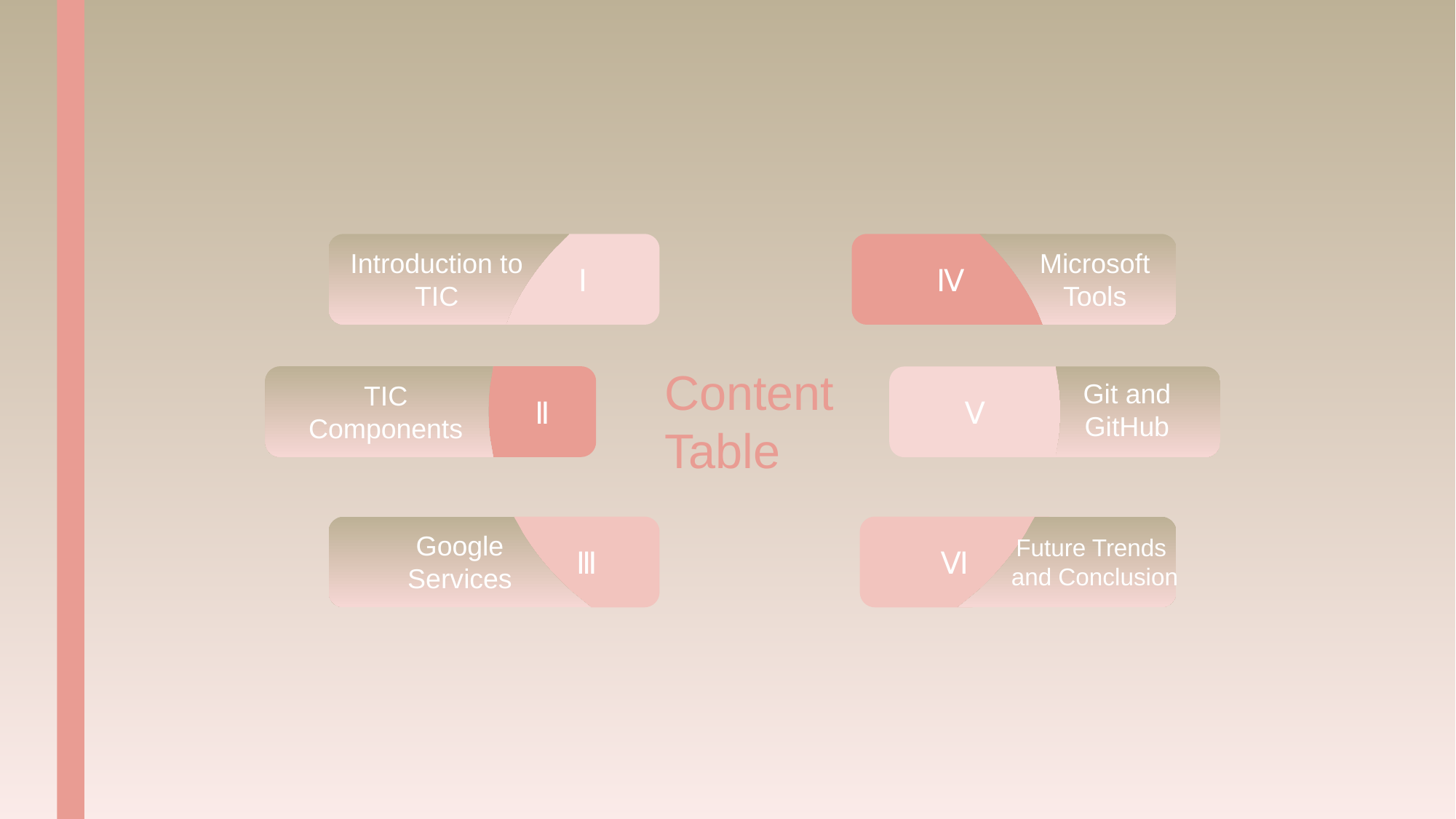

Ⅳ

Ⅰ

Introduction to TIC
Microsoft Tools
Content
Table

Ⅱ
Ⅴ

Git and GitHub
TIC Components

Ⅲ
Ⅵ

Google Services
Future Trends
and Conclusion